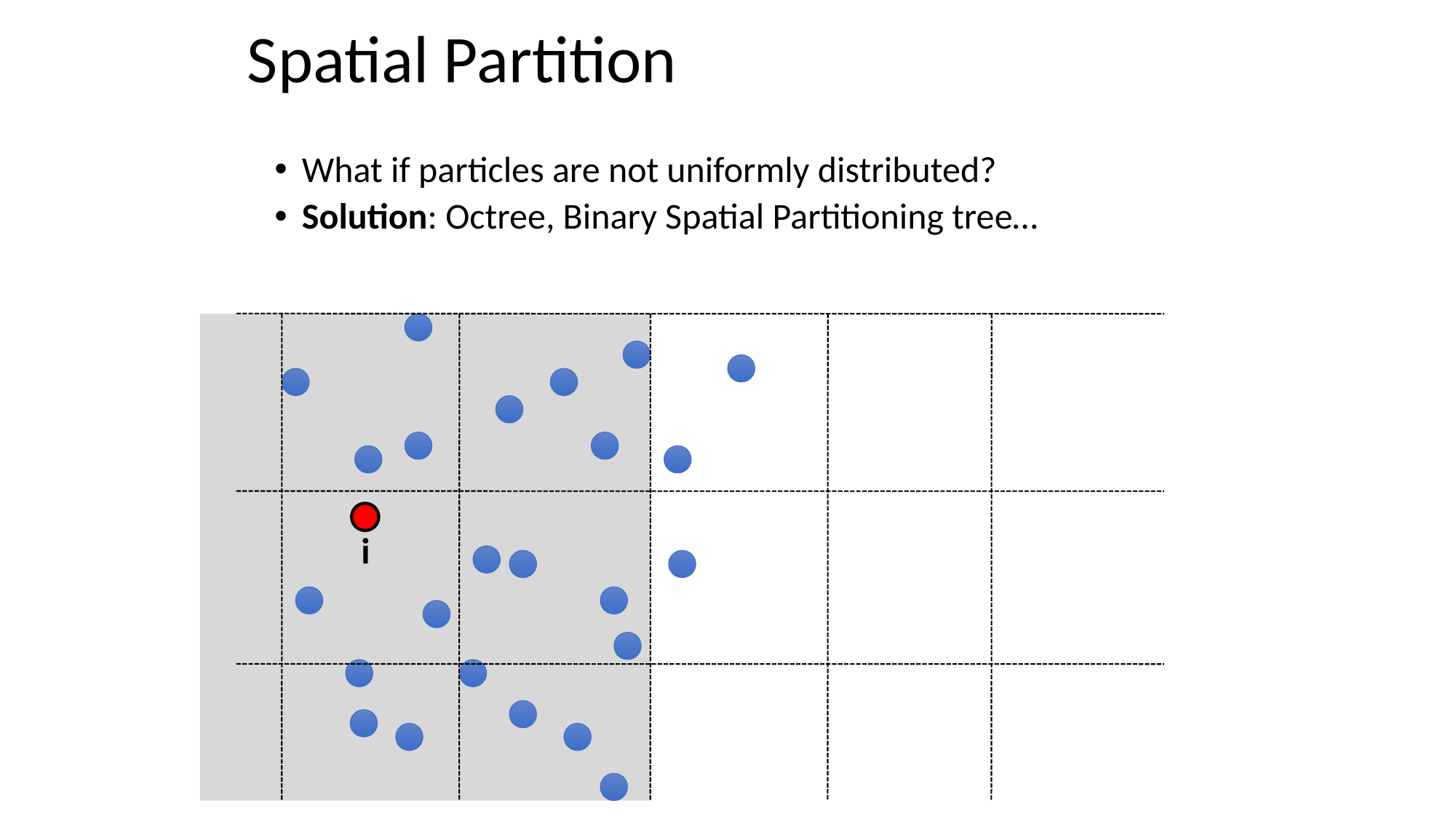

# Spatial Partition
What if particles are not uniformly distributed?
Solution: Octree, Binary Spatial Partitioning tree…

i